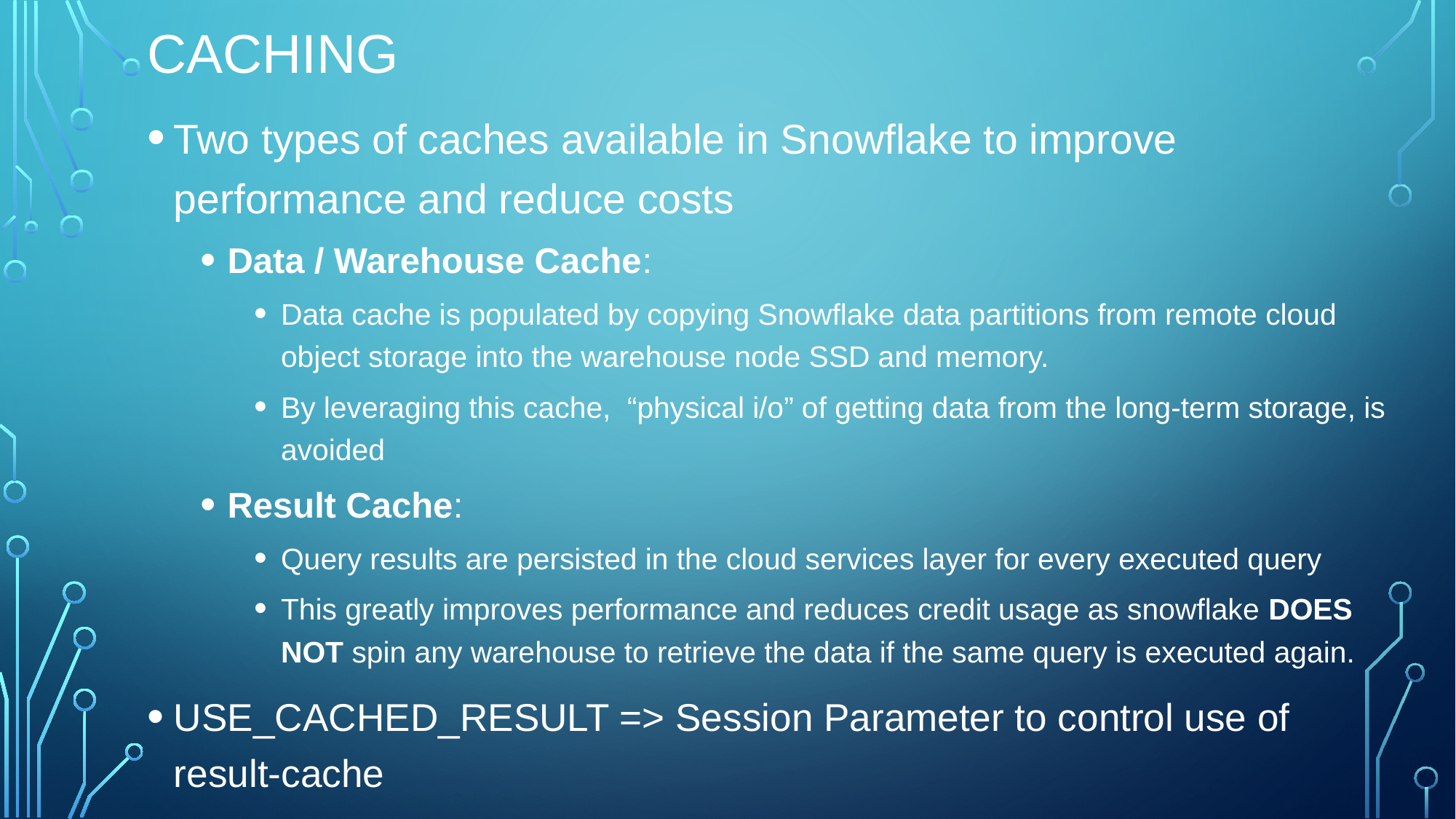

Caching
Two types of caches available in Snowflake to improve performance and reduce costs
Data / Warehouse Cache:
Data cache is populated by copying Snowflake data partitions from remote cloud object storage into the warehouse node SSD and memory.
By leveraging this cache,  “physical i/o” of getting data from the long-term storage, is avoided
Result Cache:
Query results are persisted in the cloud services layer for every executed query
This greatly improves performance and reduces credit usage as snowflake DOES NOT spin any warehouse to retrieve the data if the same query is executed again.
USE_CACHED_RESULT => Session Parameter to control use of result-cache